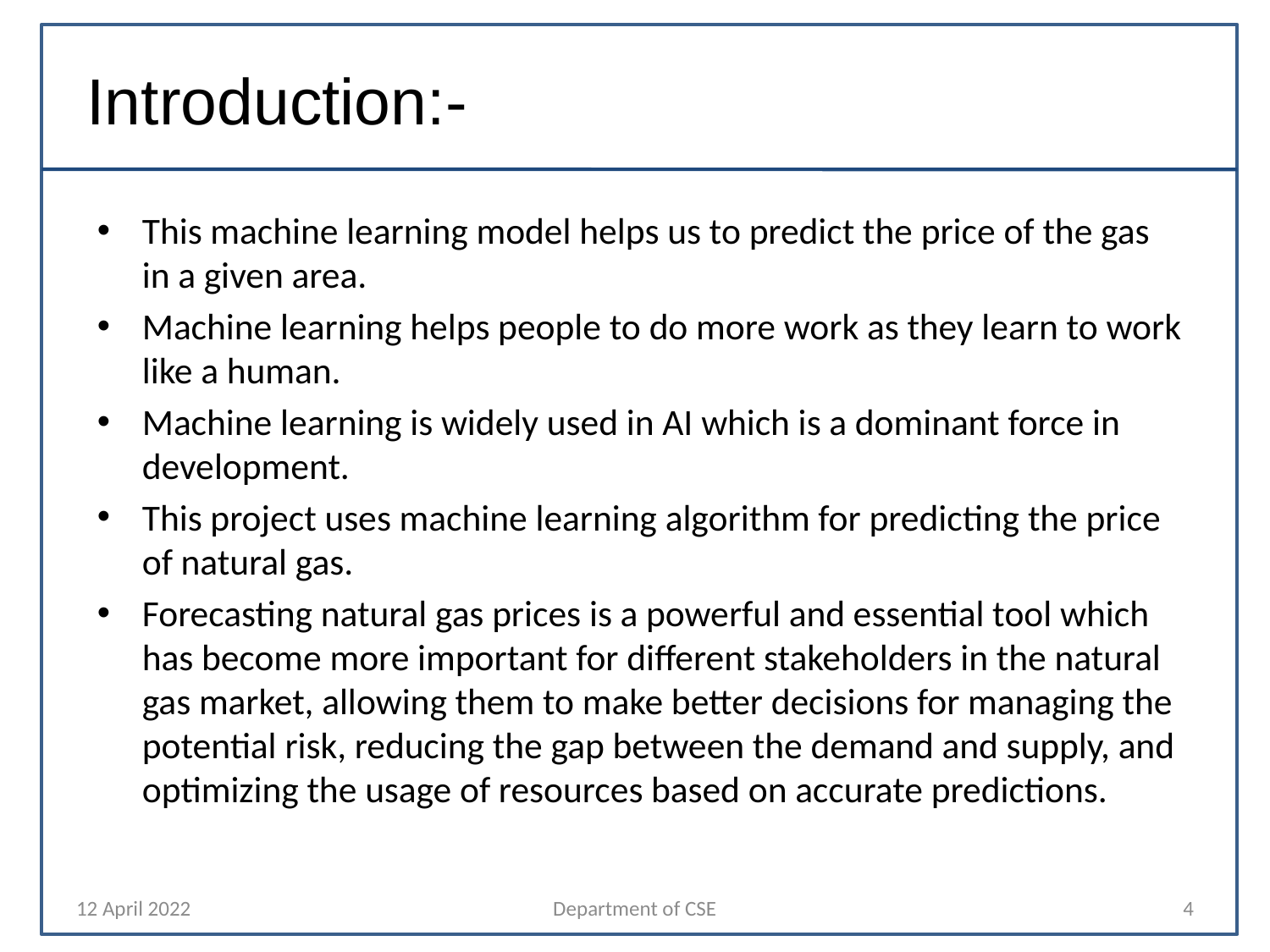

Introduction:-
This machine learning model helps us to predict the price of the gas in a given area.
Machine learning helps people to do more work as they learn to work like a human.
Machine learning is widely used in AI which is a dominant force in development.
This project uses machine learning algorithm for predicting the price of natural gas.
Forecasting natural gas prices is a powerful and essential tool which has become more important for different stakeholders in the natural gas market, allowing them to make better decisions for managing the potential risk, reducing the gap between the demand and supply, and optimizing the usage of resources based on accurate predictions.

12 April 2022
Department of CSE
4